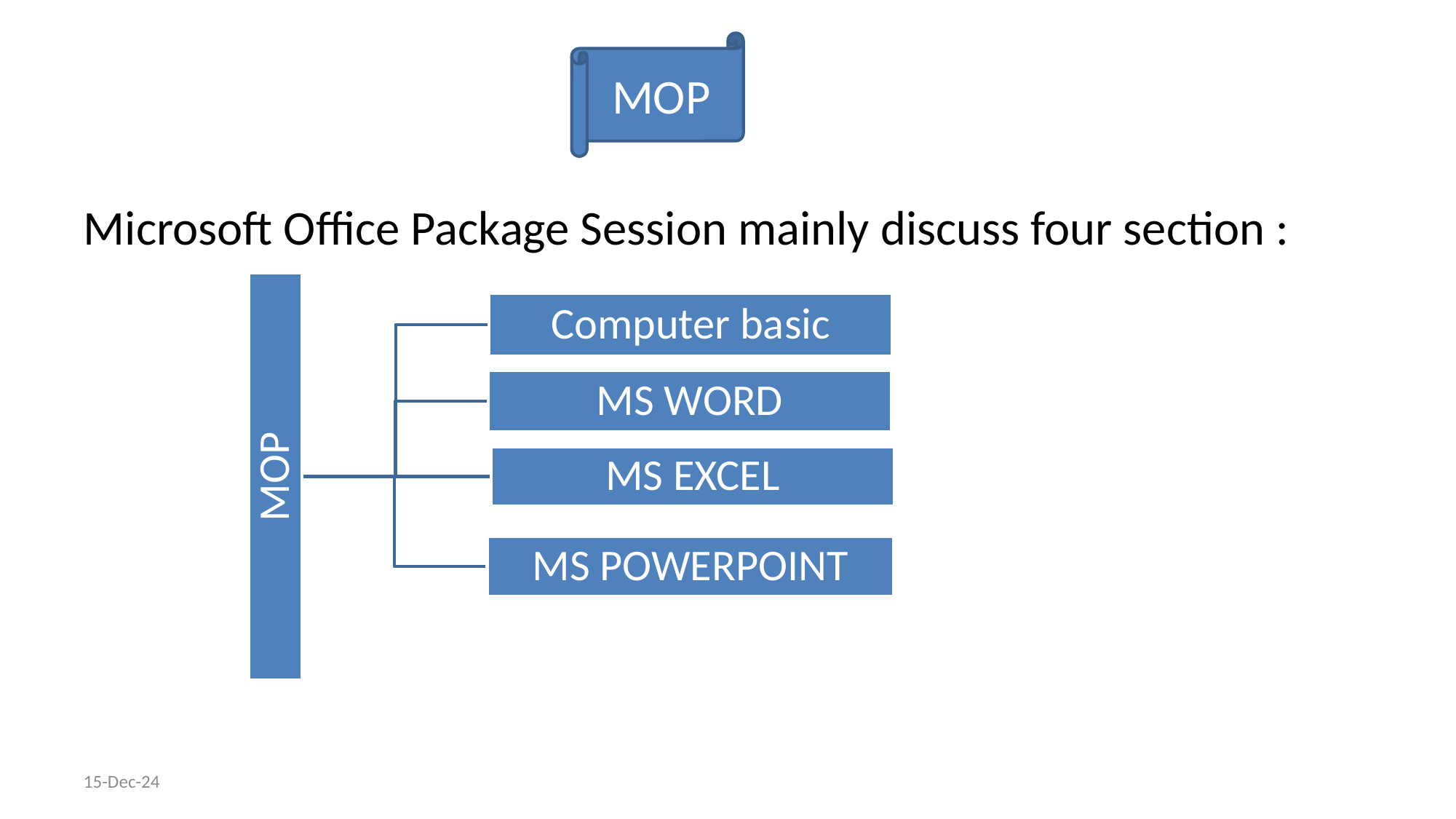

#
MOP

MOP
Computer basic
MS WORD
MS EXCEL
MS POWERPOINT
Microsoft Office Package Session mainly discuss four section :

15-Dec-24